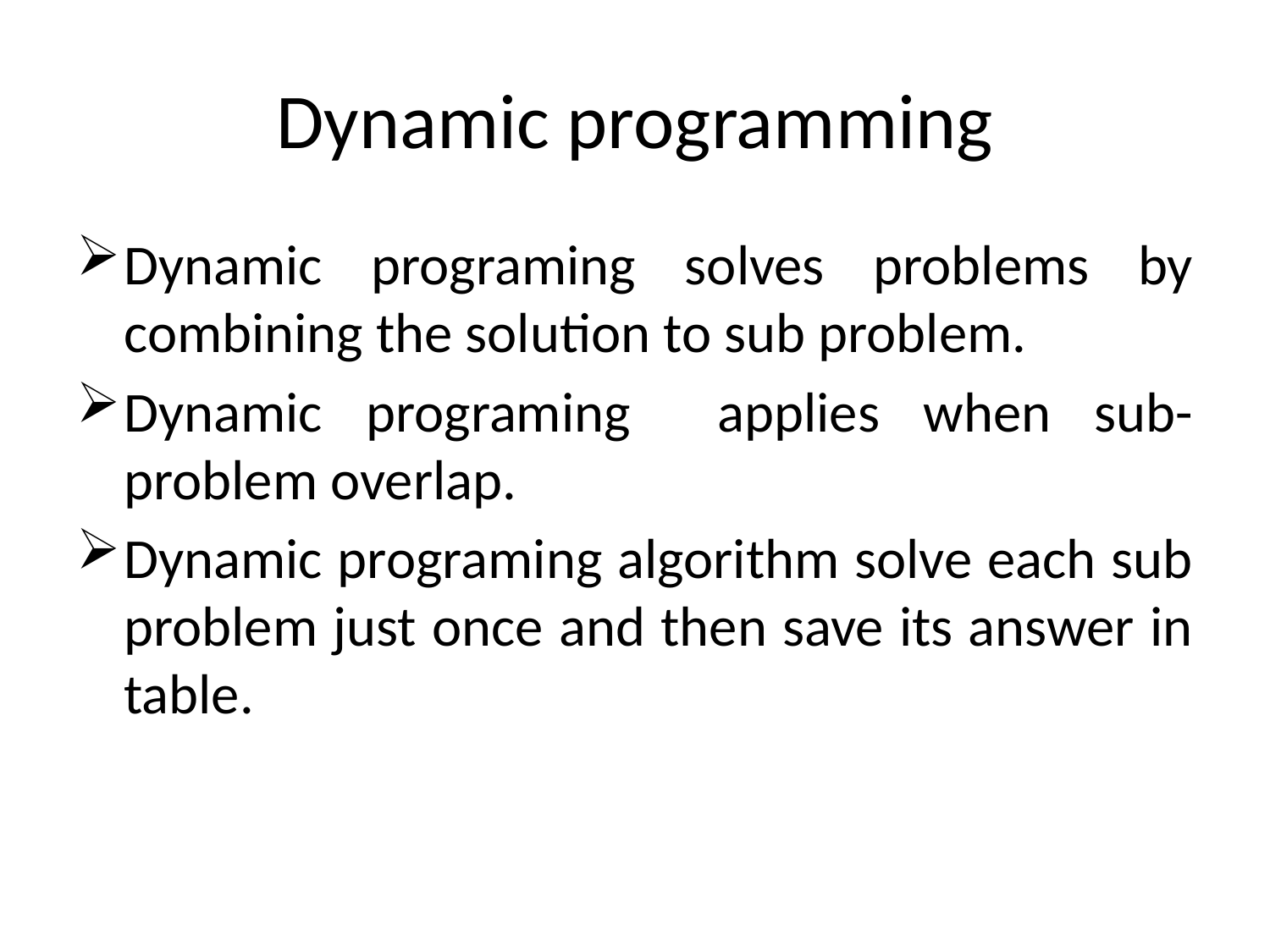

# Dynamic programming
Dynamic programing solves problems by combining the solution to sub problem.
Dynamic programing  applies when sub-problem overlap.
Dynamic programing algorithm solve each sub problem just once and then save its answer in table.